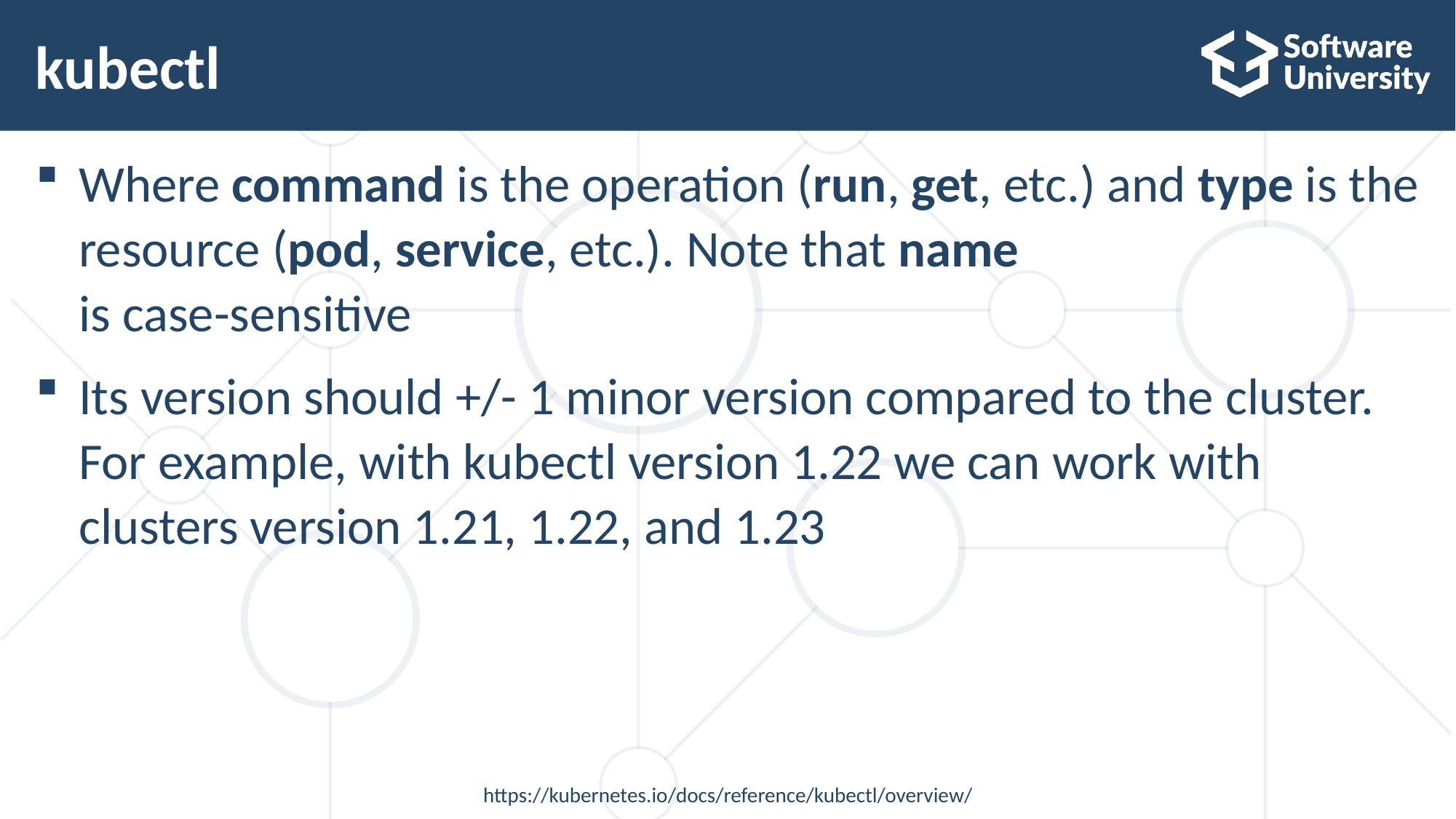

# kubectl
Where command is the operation (run, get, etc.) and type is the resource (pod, service, etc.). Note that name
is case-sensitive
Its version should +/- 1 minor version compared to the cluster. For example, with kubectl version 1.22 we can work with clusters version 1.21, 1.22, and 1.23
https://kubernetes.io/docs/reference/kubectl/overview/